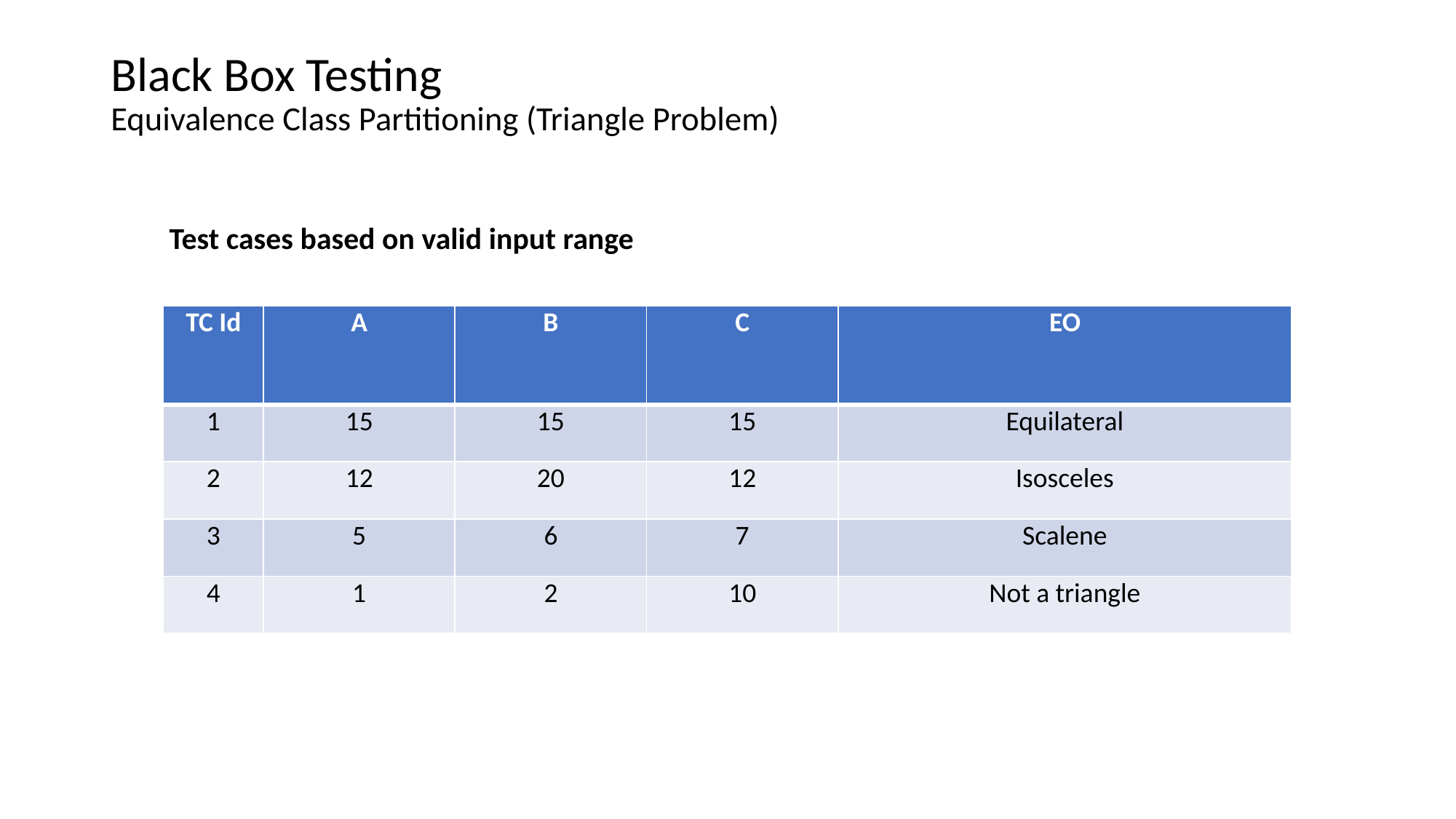

# Black Box Testing Equivalence Class Partitioning (Triangle Problem)
Test cases based on valid input range
| TC Id | A | B | C | EO |
| --- | --- | --- | --- | --- |
| 1 | 15 | 15 | 15 | Equilateral |
| 2 | 12 | 20 | 12 | Isosceles |
| 3 | 5 | 6 | 7 | Scalene |
| 4 | 1 | 2 | 10 | Not a triangle |